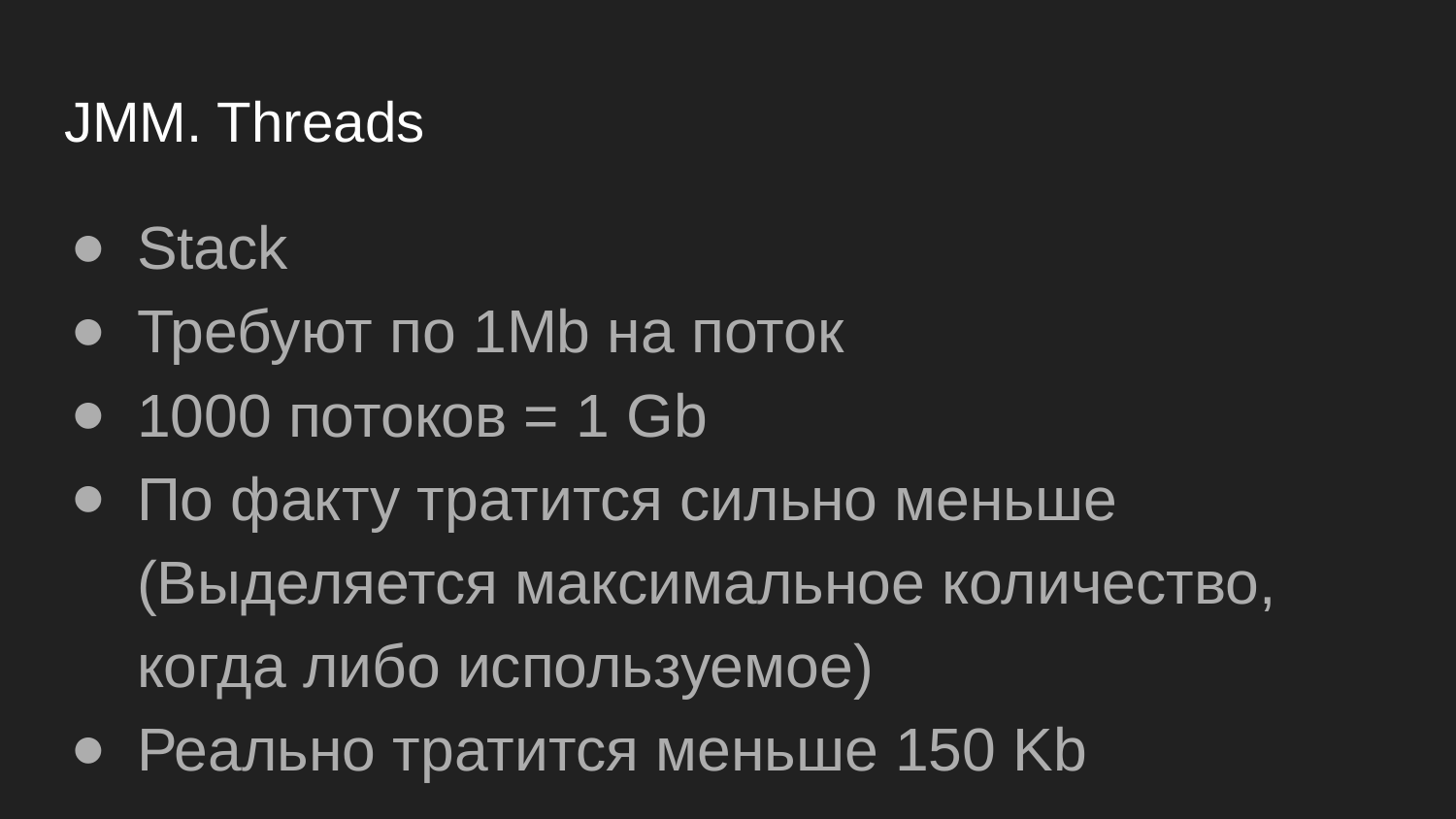

# JMM. Threads
Stack
Требуют по 1Mb на поток
1000 потоков = 1 Gb
По факту тратится сильно меньше (Выделяется максимальное количество, когда либо используемое)
Реально тратится меньше 150 Kb